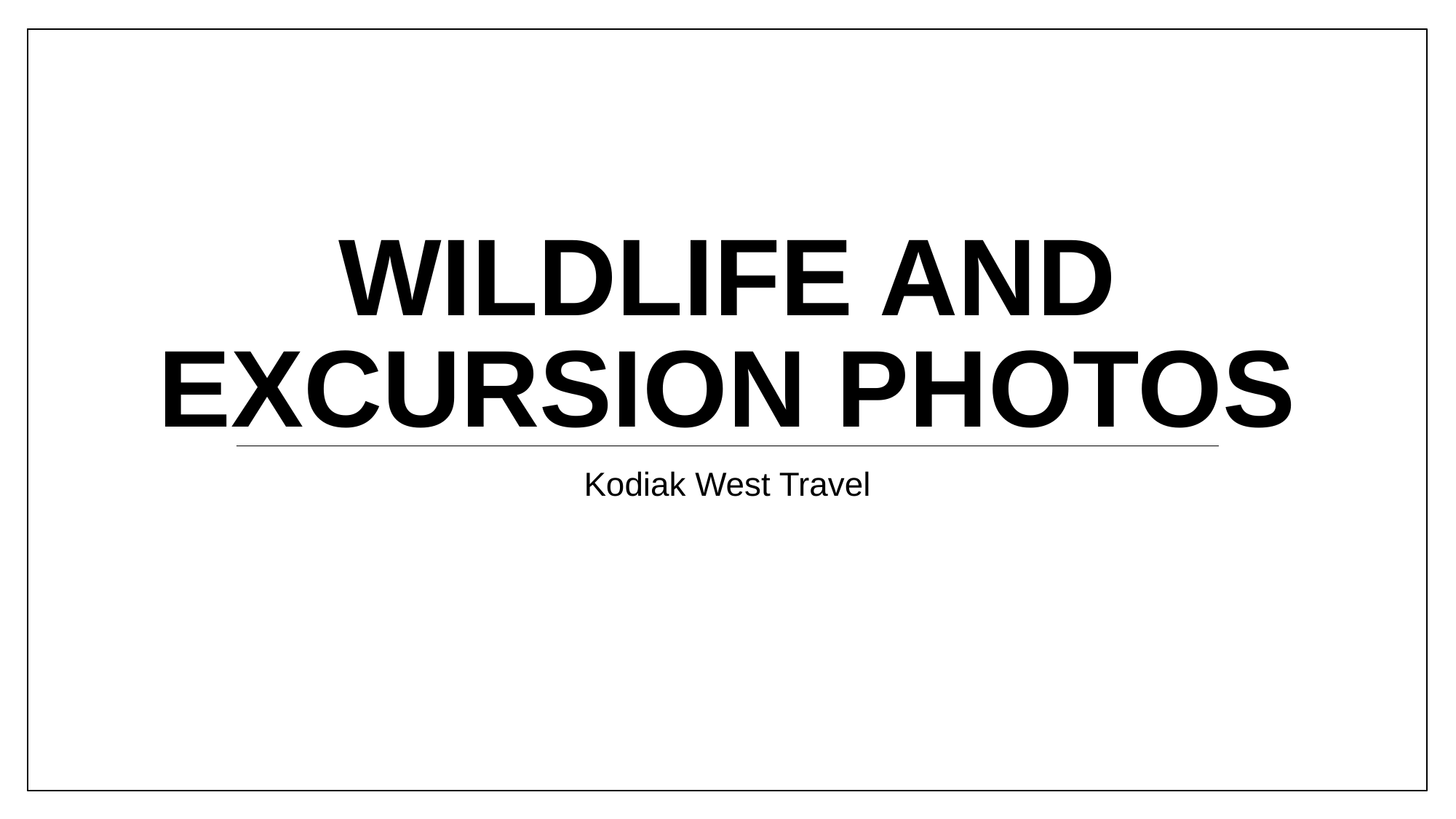

# Wildlife and Excursion Photos
Kodiak West Travel